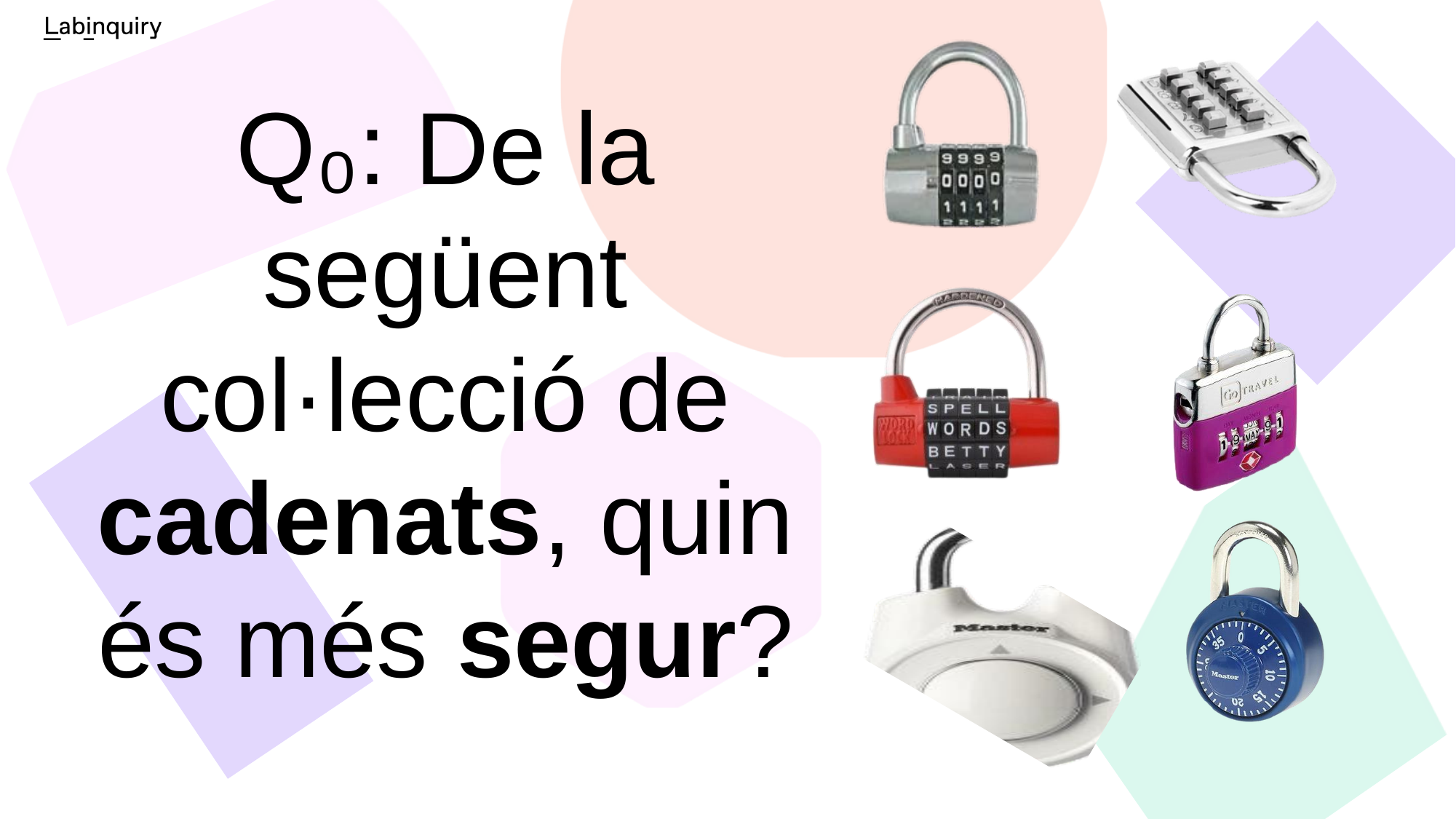

Q₀: De la següent col·lecció de cadenats, quin és més segur?